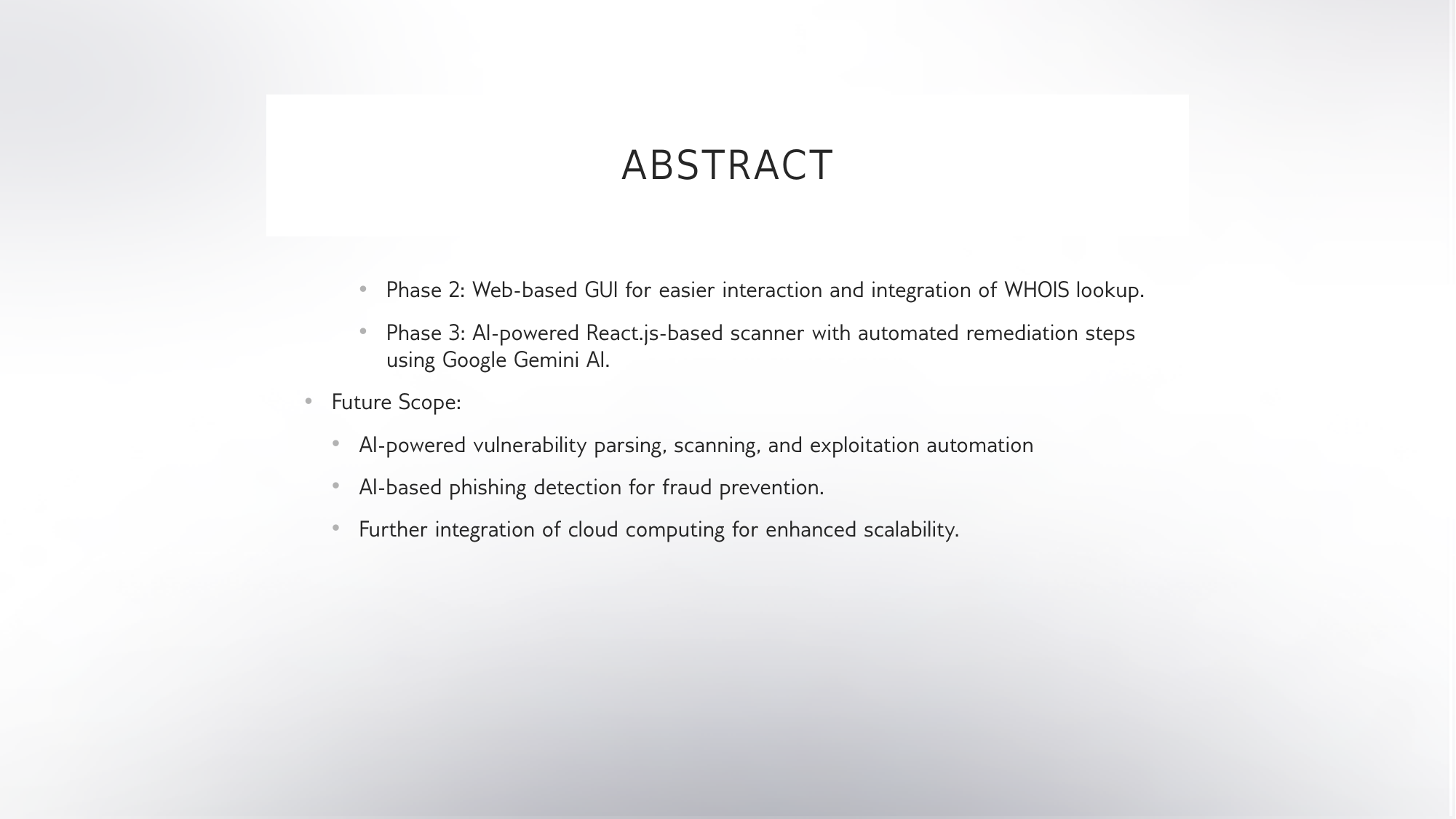

# Abstract
Phase 2: Web-based GUI for easier interaction and integration of WHOIS lookup.
Phase 3: AI-powered React.js-based scanner with automated remediation steps using Google Gemini AI.
Future Scope:
AI-powered vulnerability parsing, scanning, and exploitation automation
AI-based phishing detection for fraud prevention.
Further integration of cloud computing for enhanced scalability.